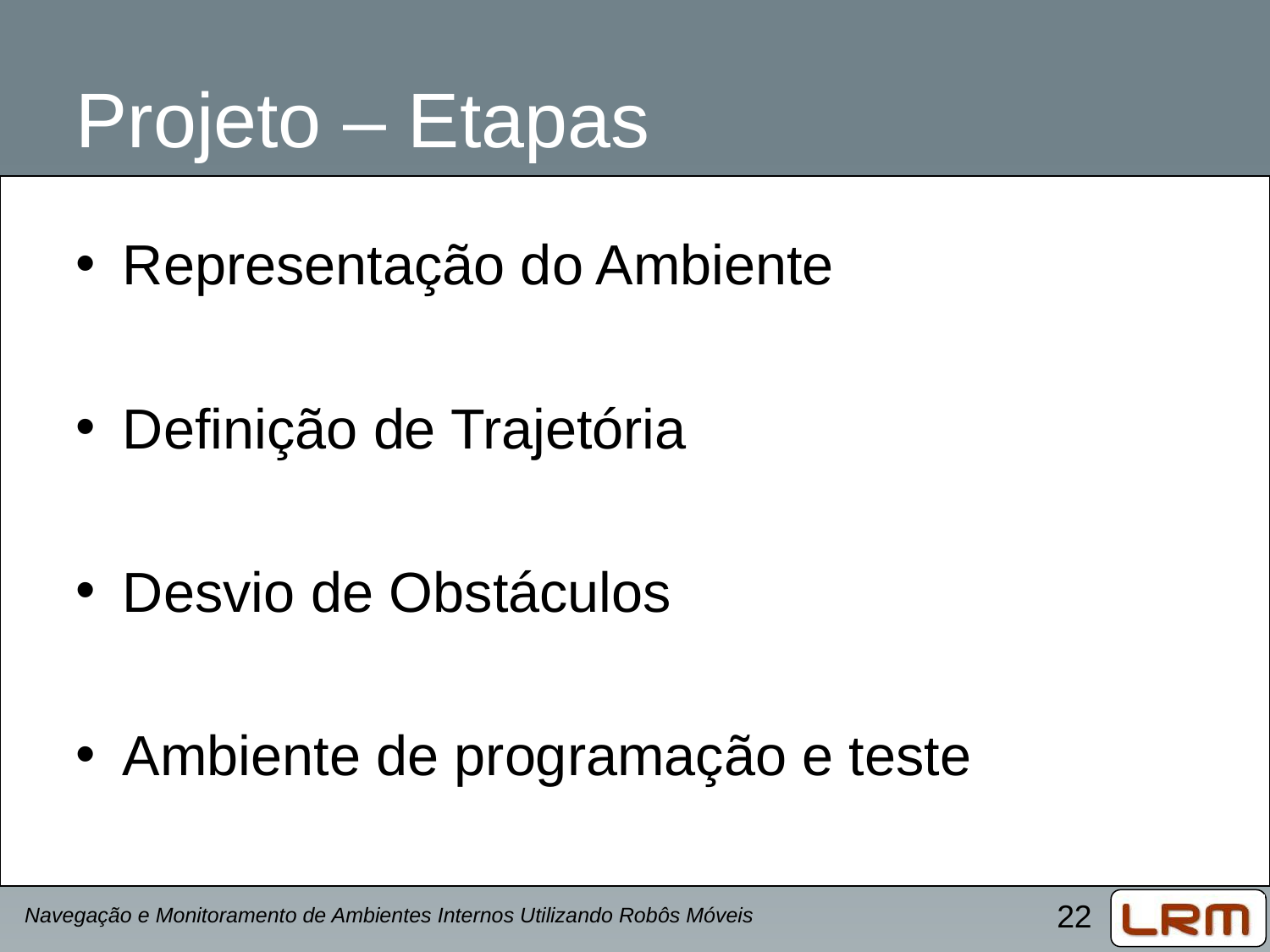

# Projeto – Etapas
Representação do Ambiente

Definição de Trajetória

Desvio de Obstáculos

Ambiente de programação e teste
Navegação e Monitoramento de Ambientes Internos Utilizando Robôs Móveis